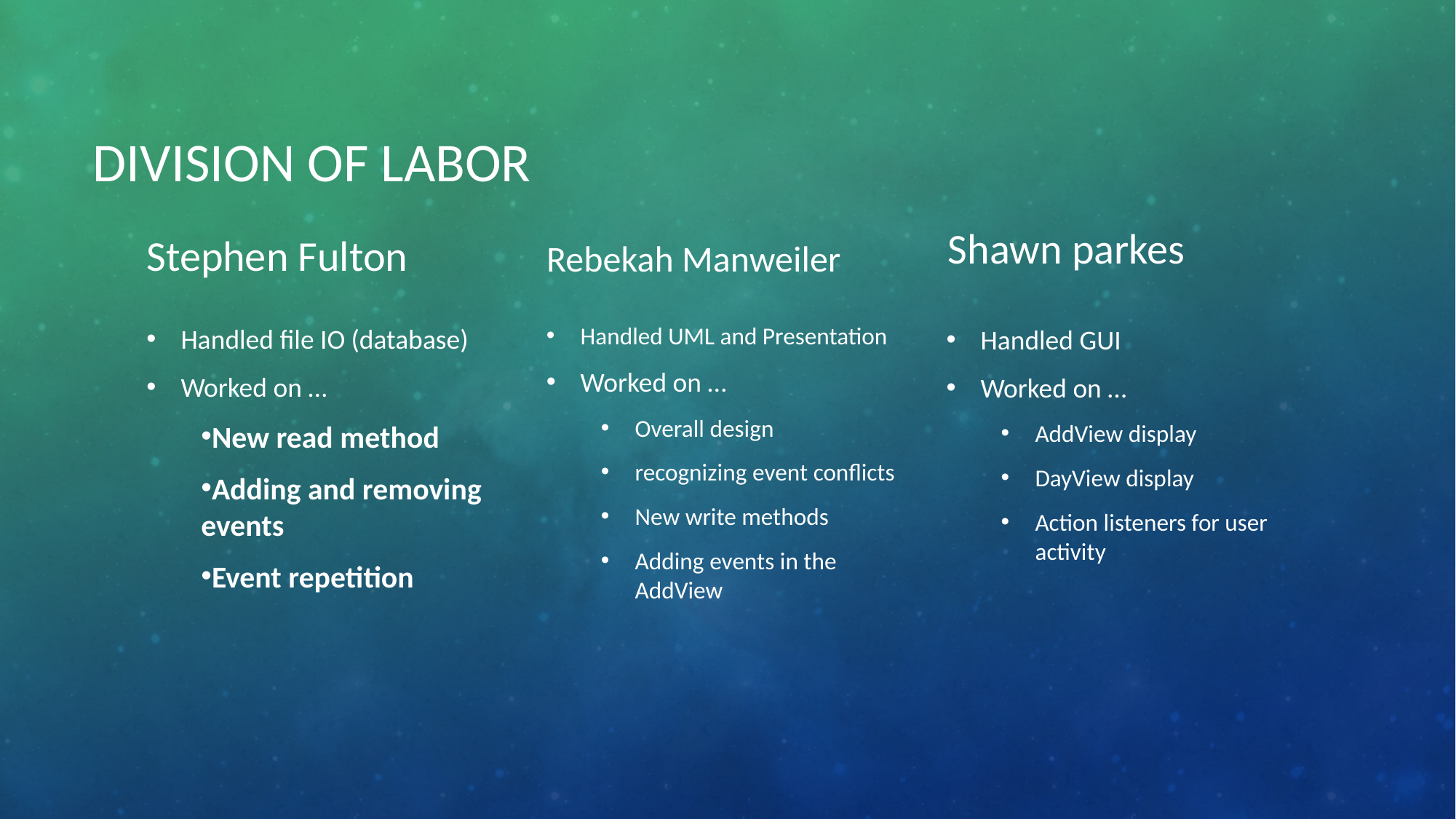

# Division of labor
Stephen Fulton
Rebekah Manweiler
Shawn parkes
Handled UML and Presentation
Worked on …
Overall design
recognizing event conflicts
New write methods
Adding events in the AddView
Handled file IO (database)
Worked on …
New read method
Adding and removing events
Event repetition
Handled GUI
Worked on …
AddView display
DayView display
Action listeners for user activity